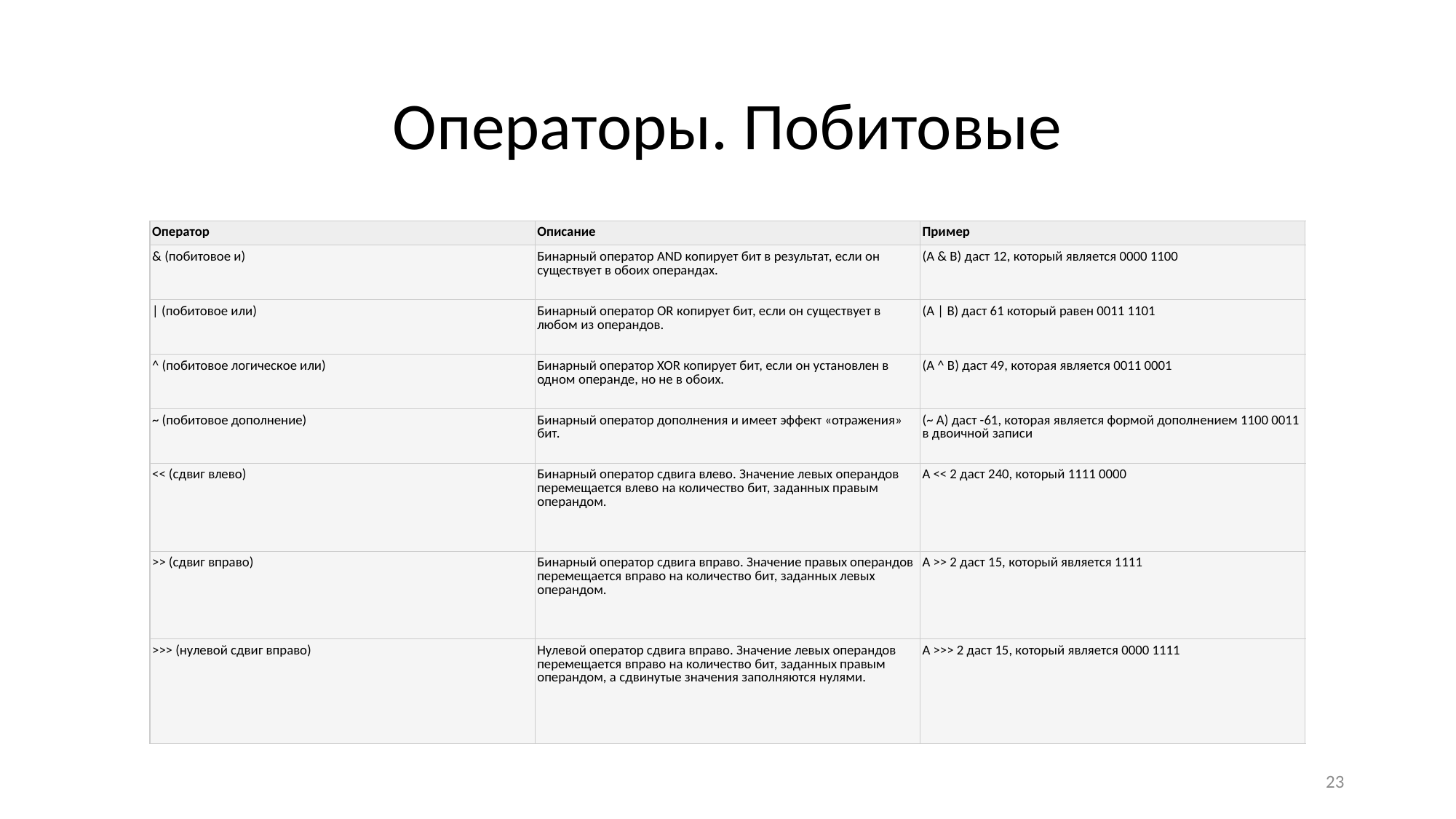

Операторы. Побитовые
| Оператор | Описание | Пример |
| --- | --- | --- |
| & (побитовое и) | Бинарный оператор AND копирует бит в результат, если он существует в обоих операндах. | (A & B) даст 12, который является 0000 1100 |
| | (побитовое или) | Бинарный оператор OR копирует бит, если он существует в любом из операндов. | (A | B) даст 61 который равен 0011 1101 |
| ^ (побитовое логическое или) | Бинарный оператор XOR копирует бит, если он установлен в одном операнде, но не в обоих. | (A ^ B) даст 49, которая является 0011 0001 |
| ~ (побитовое дополнение) | Бинарный оператор дополнения и имеет эффект «отражения» бит. | (~ A) даст -61, которая является формой дополнением 1100 0011 в двоичной записи |
| << (сдвиг влево) | Бинарный оператор сдвига влево. Значение левых операндов перемещается влево на количество бит, заданных правым операндом. | A << 2 даст 240, который 1111 0000 |
| >> (сдвиг вправо) | Бинарный оператор сдвига вправо. Значение правых операндов перемещается вправо на количество бит, заданных левых операндом. | A >> 2 даст 15, который является 1111 |
| >>> (нулевой сдвиг вправо) | Нулевой оператор сдвига вправо. Значение левых операндов перемещается вправо на количество бит, заданных правым операндом, а сдвинутые значения заполняются нулями. | A >>> 2 даст 15, который является 0000 1111 |
23